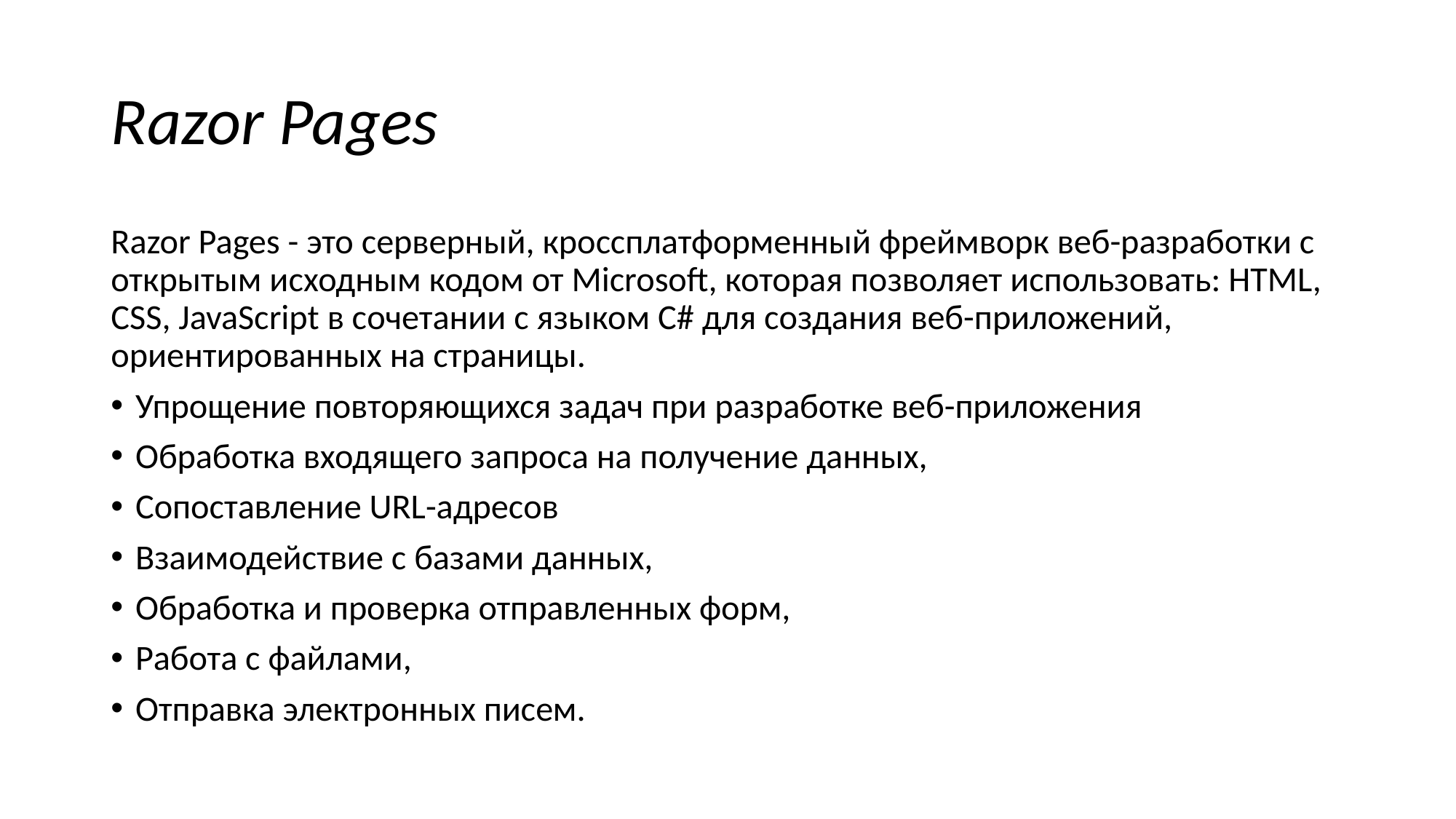

# Razor Pages
Razor Pages - это серверный, кроссплатформенный фреймворк веб-разработки с открытым исходным кодом от Microsoft, которая позволяет использовать: HTML, CSS, JavaScript в сочетании с языком C# для создания веб-приложений, ориентированных на страницы.
Упрощение повторяющихся задач при разработке веб-приложения
Обработка входящего запроса на получение данных,
Сопоставление URL-адресов
Взаимодействие с базами данных,
Обработка и проверка отправленных форм,
Работа с файлами,
Отправка электронных писем.